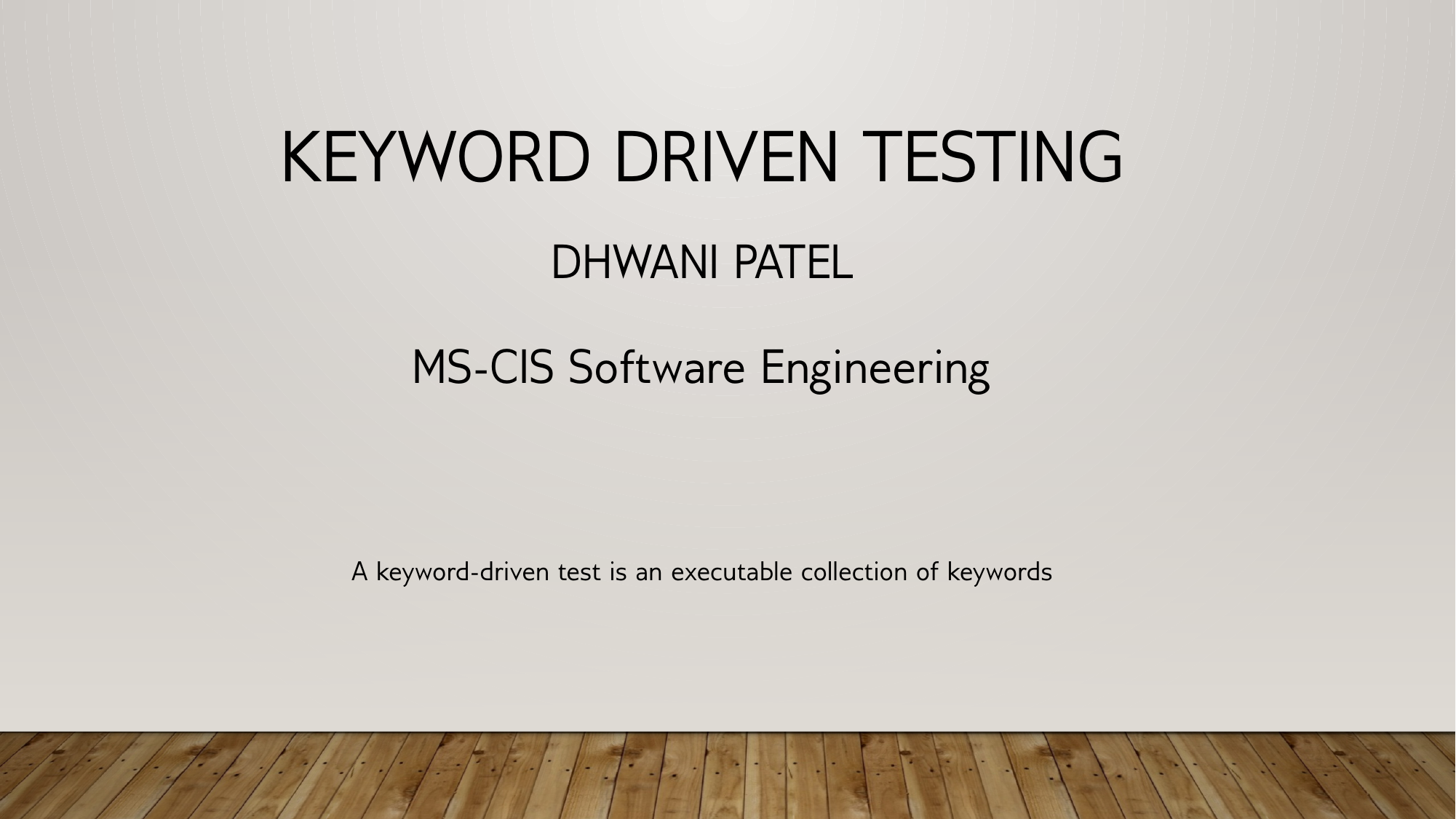

# Keyword Driven Testing Dhwani patel MS-CIS Software Engineering
A keyword-driven test is an executable collection of keywords